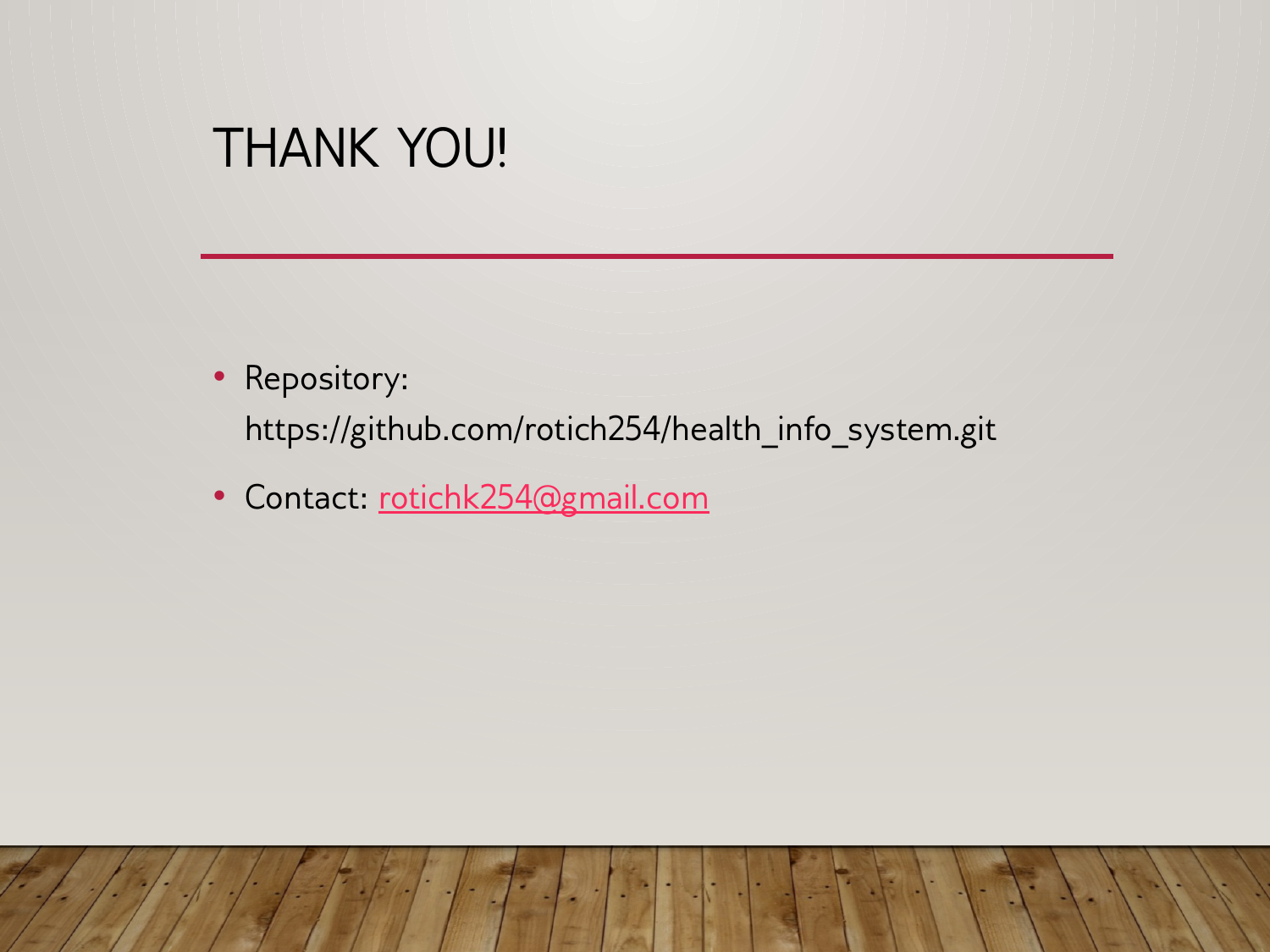

# Thank You!

Repository: https://github.com/rotich254/health_info_system.git
Contact: rotichk254@gmail.com